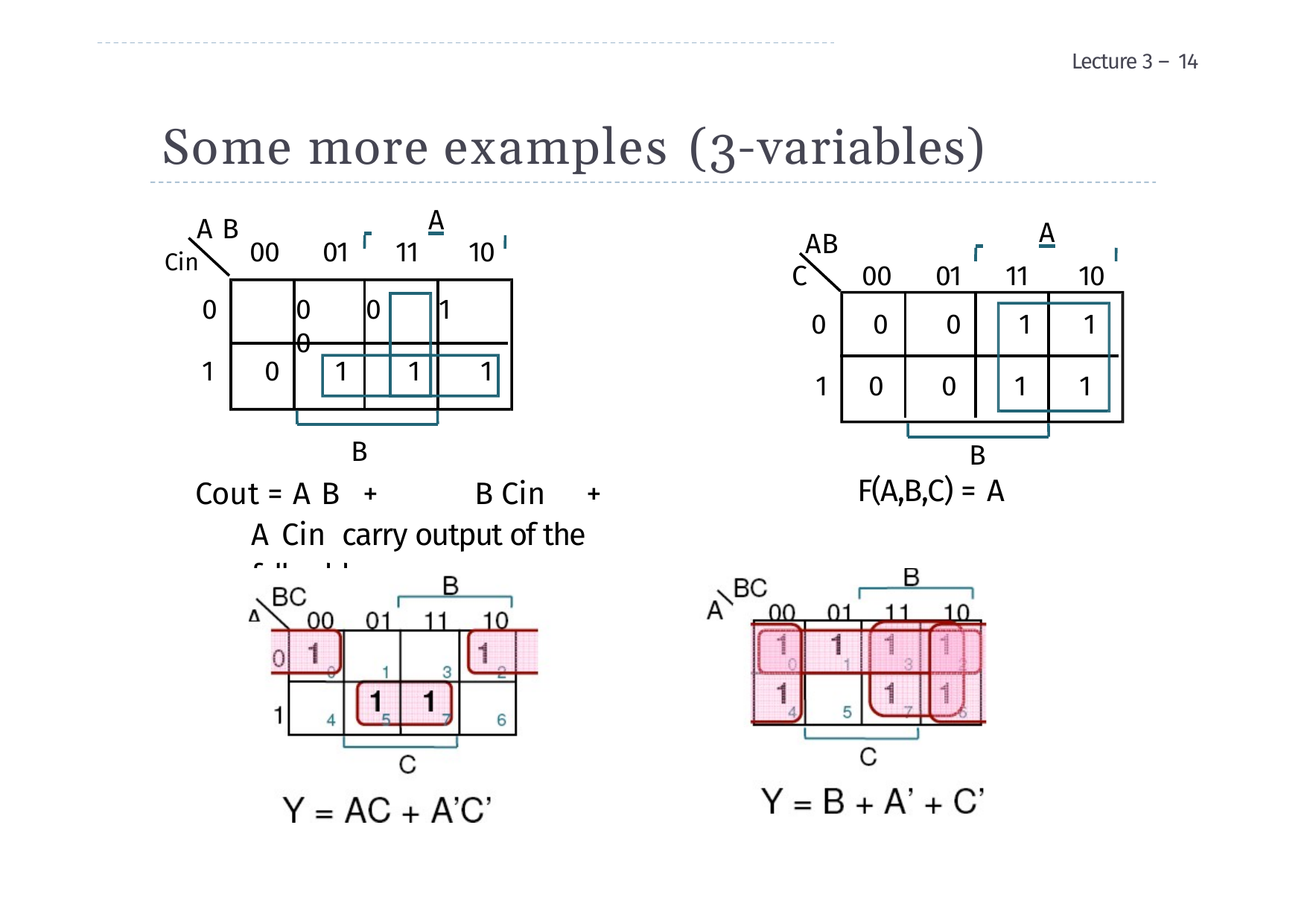

Lecture 3 – 14
# Some more examples (3-variables)
 	A
A B
Cin	00	01	11	10
0	0	0	1	0
 	A
AB
C	00	01	11	10
0	0	0	1	1

1	0	1	1	1

B
Cout = A B	+	B Cin	+ A Cin  carry output of the full adder

1	0	0	1	1

B
F(A,B,C) = A